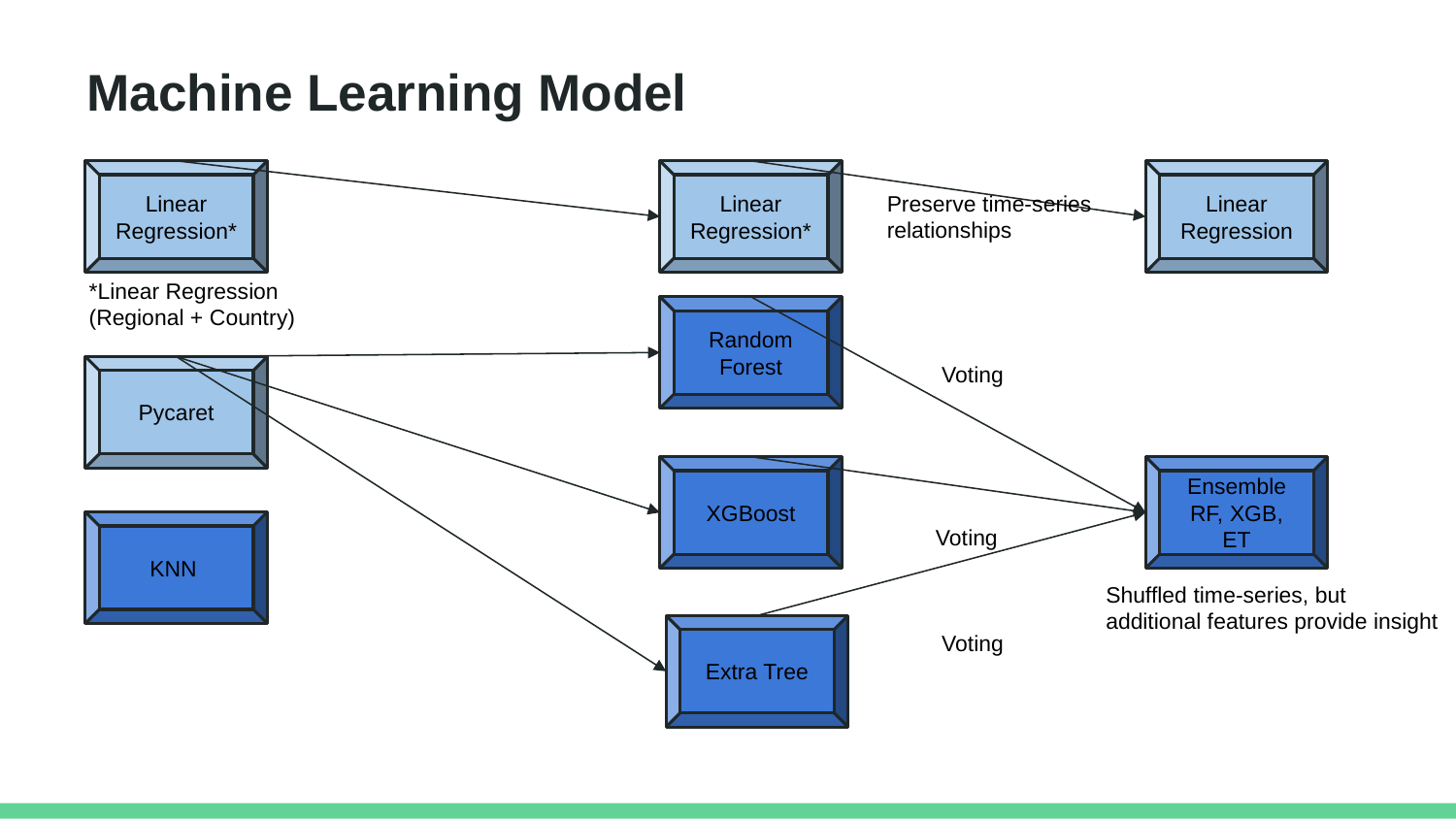

# Machine Learning Model
Linear Regression*
Linear Regression*
Linear Regression
Preserve time-series
relationships
*Linear Regression (Regional + Country)
Random Forest
Voting
Pycaret
XGBoost
Ensemble RF, XGB, ET
Voting
KNN
Shuffled time-series, but additional features provide insight
Voting
Extra Tree